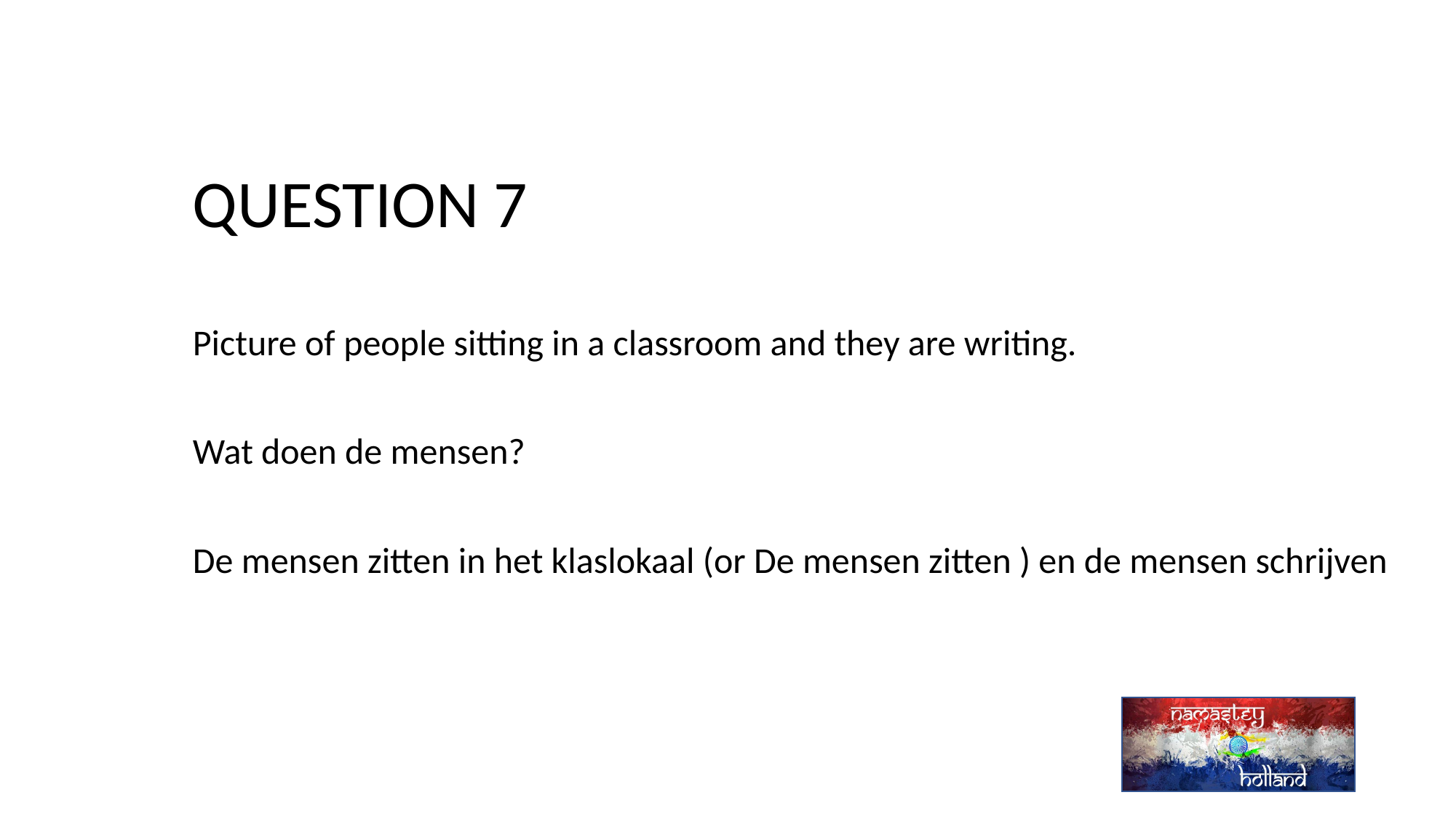

# QUESTION 7
Picture of people sitting in a classroom and they are writing.

Wat doen de mensen?

De mensen zitten in het klaslokaal (or De mensen zitten ) en de mensen schrijven